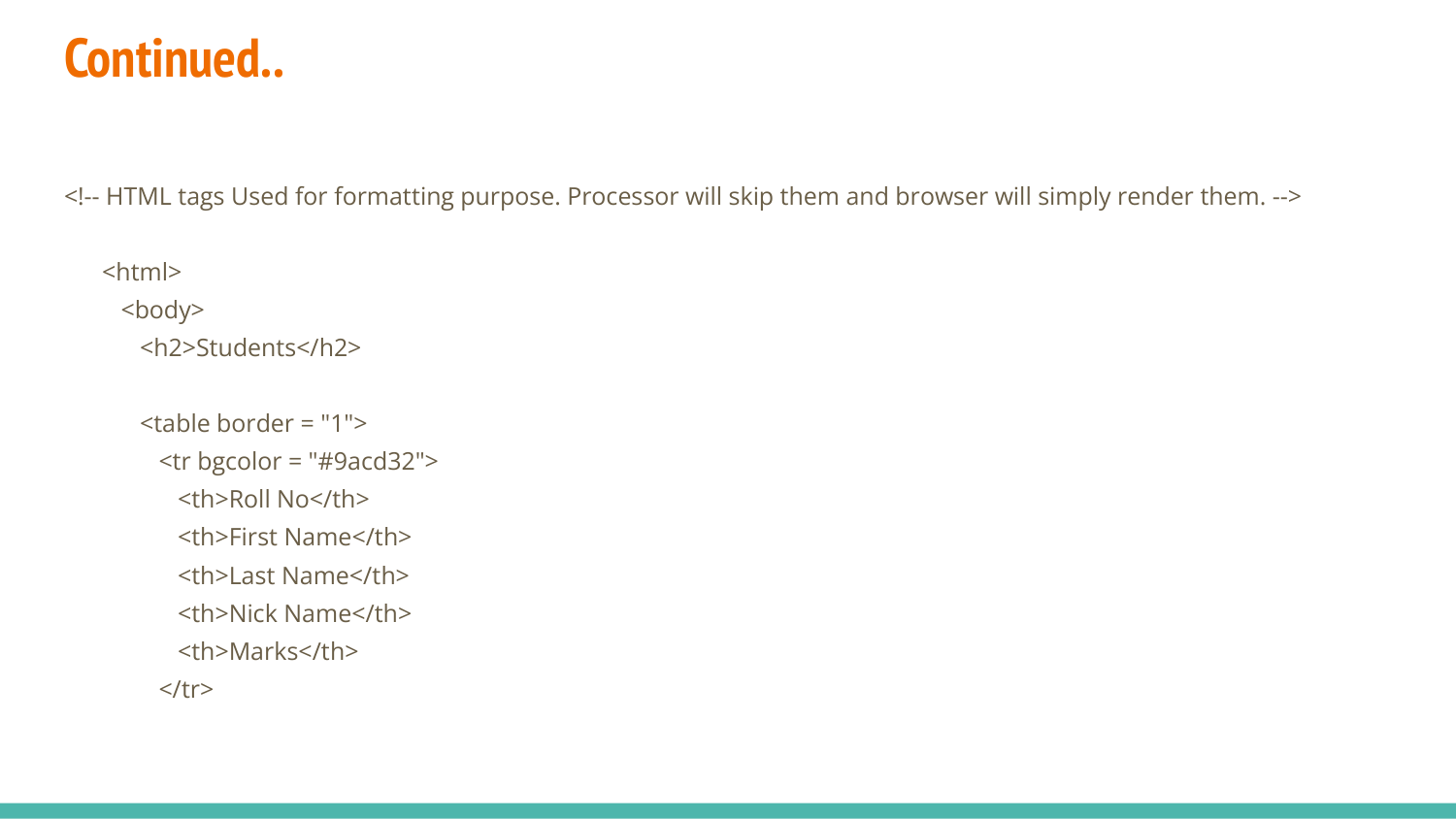

# Continued..
<!-- HTML tags Used for formatting purpose. Processor will skip them and browser will simply render them. -->

      <html>
         <body>
            <h2>Students</h2>

            <table border = "1">
               <tr bgcolor = "#9acd32">
                  <th>Roll No</th>
                  <th>First Name</th>
                  <th>Last Name</th>
                  <th>Nick Name</th>
                  <th>Marks</th>
               </tr>